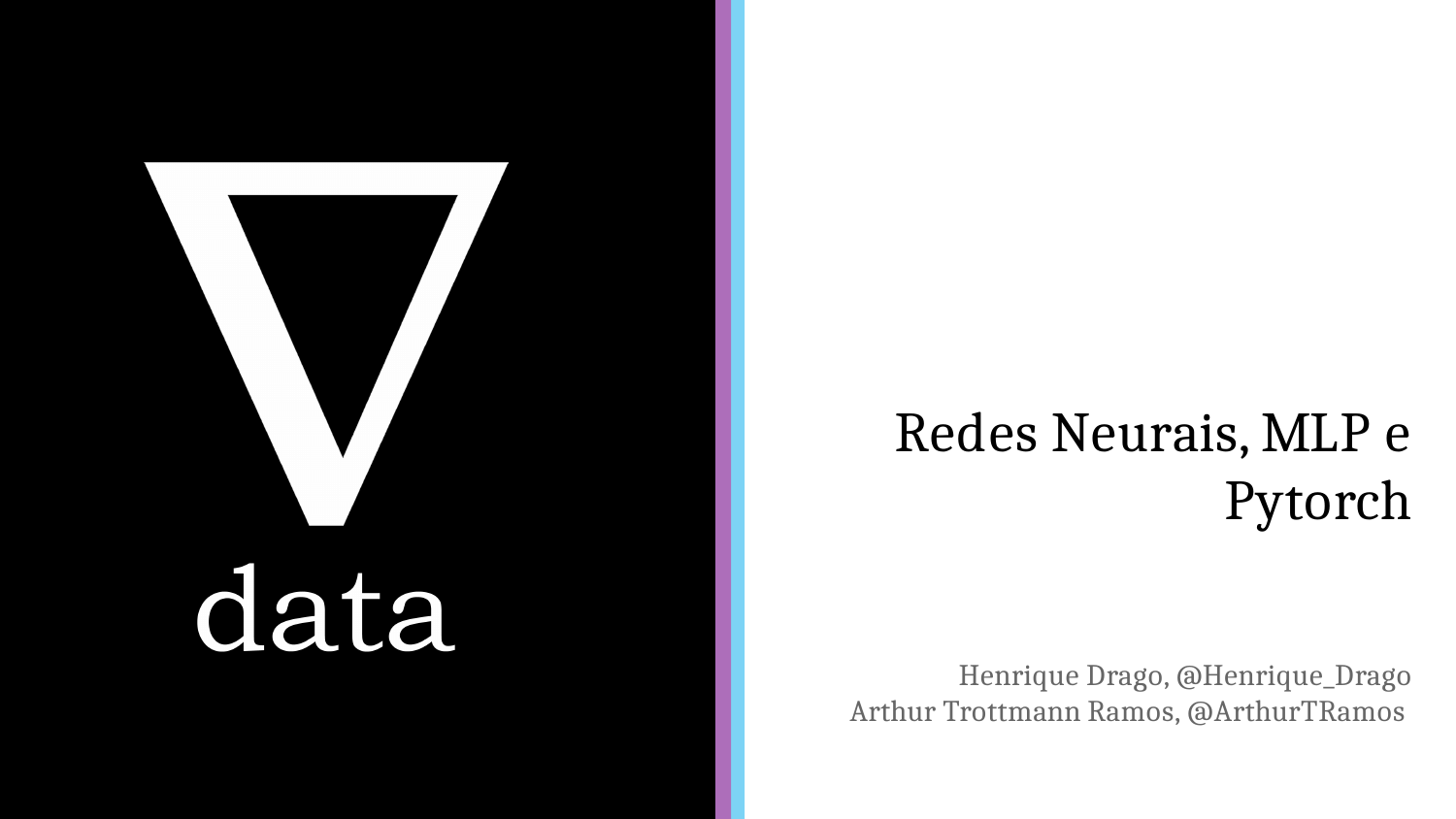

# Redes Neurais, MLP e Pytorch
Henrique Drago, @Henrique_Drago
Arthur Trottmann Ramos, @ArthurTRamos